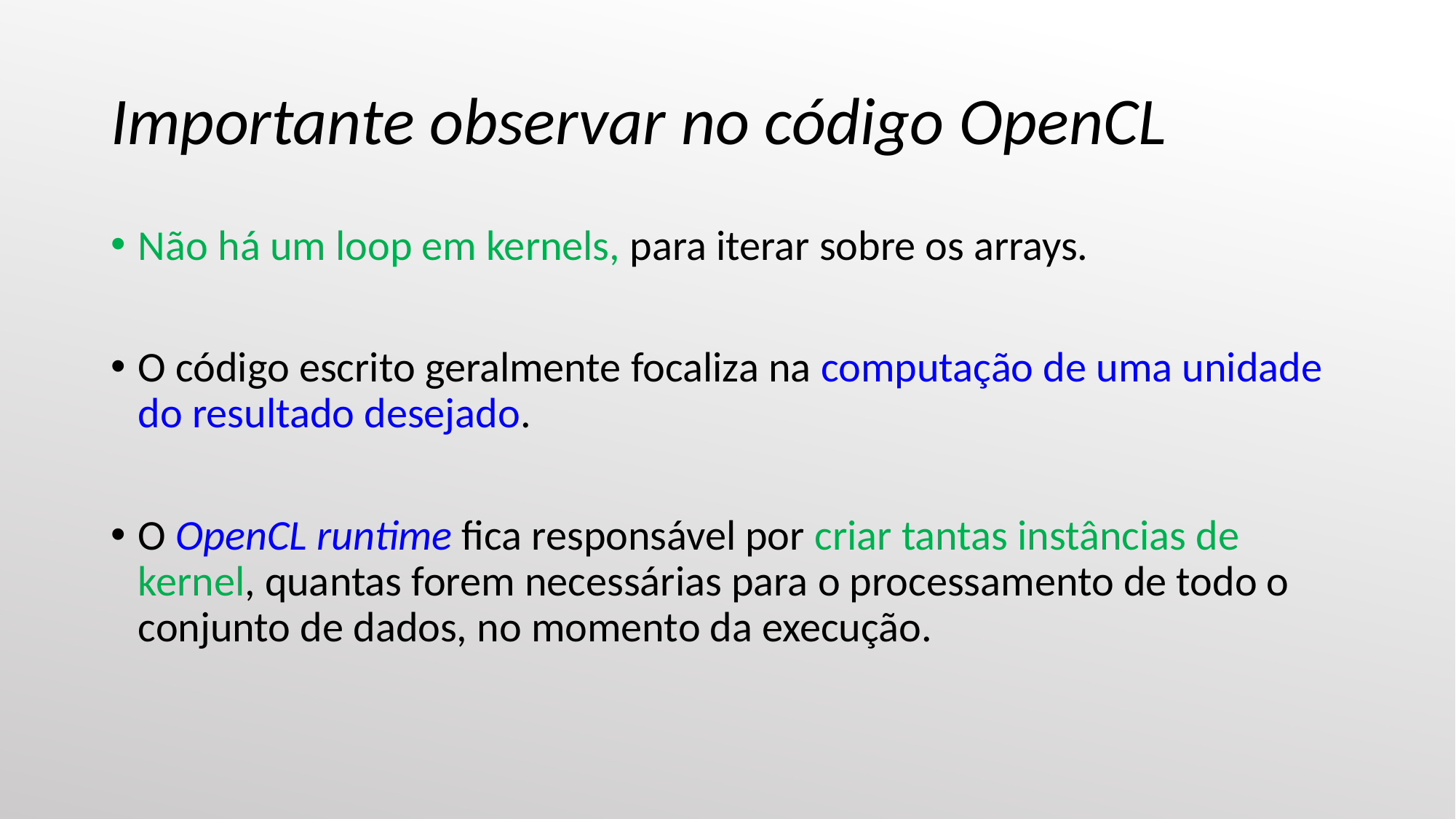

# Importante observar no código OpenCL
Não há um loop em kernels, para iterar sobre os arrays.

O código escrito geralmente focaliza na computação de uma unidade do resultado desejado.

O OpenCL runtime fica responsável por criar tantas instâncias de kernel, quantas forem necessárias para o processamento de todo o conjunto de dados, no momento da execução.